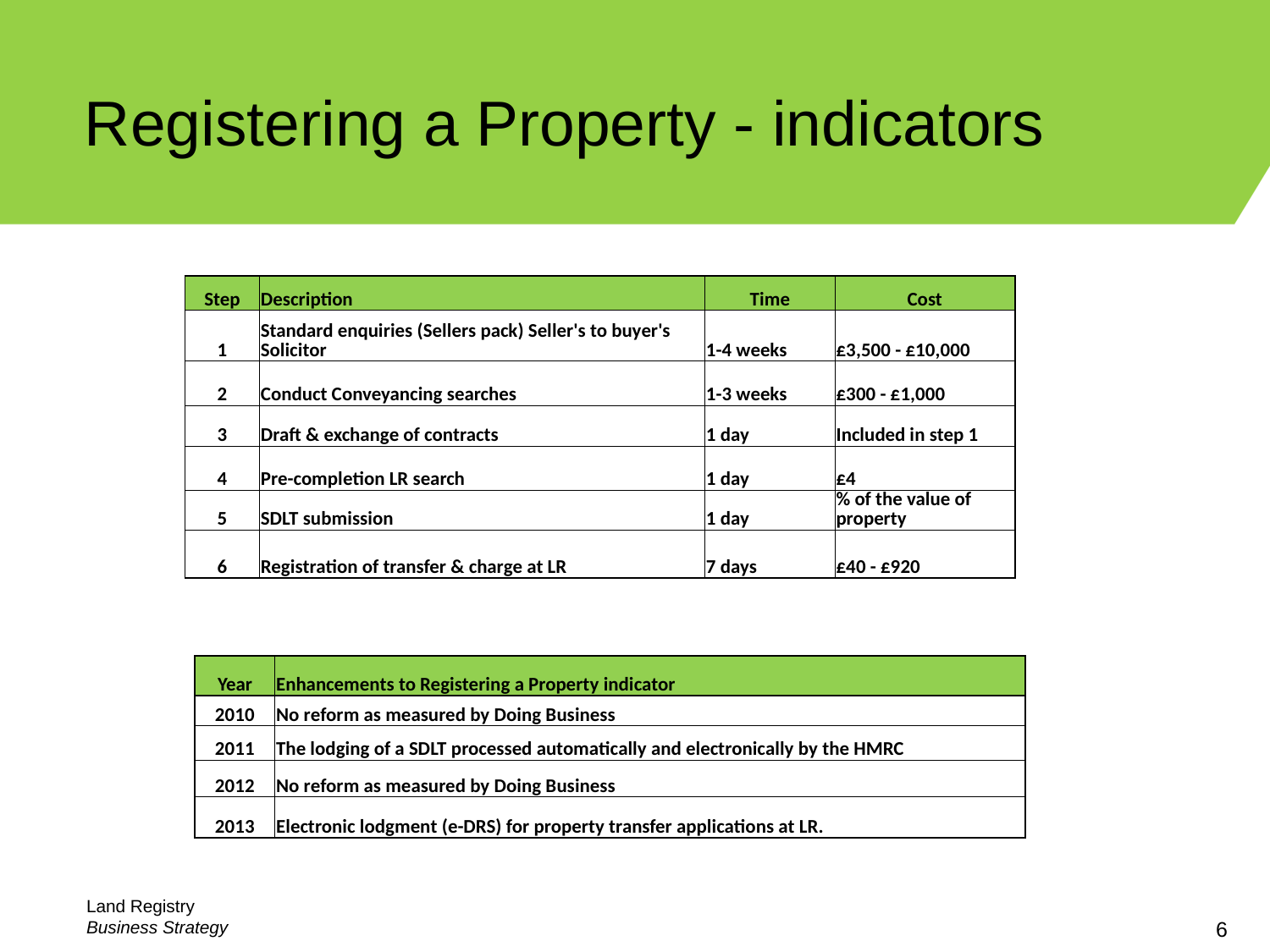

# Registering a Property - indicators
| Step | Description | Time | Cost |
| --- | --- | --- | --- |
| 1 | Standard enquiries (Sellers pack) Seller's to buyer's Solicitor | 1-4 weeks | £3,500 - £10,000 |
| 2 | Conduct Conveyancing searches | 1-3 weeks | £300 - £1,000 |
| 3 | Draft & exchange of contracts | 1 day | Included in step 1 |
| 4 | Pre-completion LR search | 1 day | £4 |
| 5 | SDLT submission | 1 day | % of the value of property |
| 6 | Registration of transfer & charge at LR | 7 days | £40 - £920 |
| Year | Enhancements to Registering a Property indicator |
| --- | --- |
| 2010 | No reform as measured by Doing Business |
| 2011 | The lodging of a SDLT processed automatically and electronically by the HMRC |
| 2012 | No reform as measured by Doing Business |
| 2013 | Electronic lodgment (e-DRS) for property transfer applications at LR. |
6